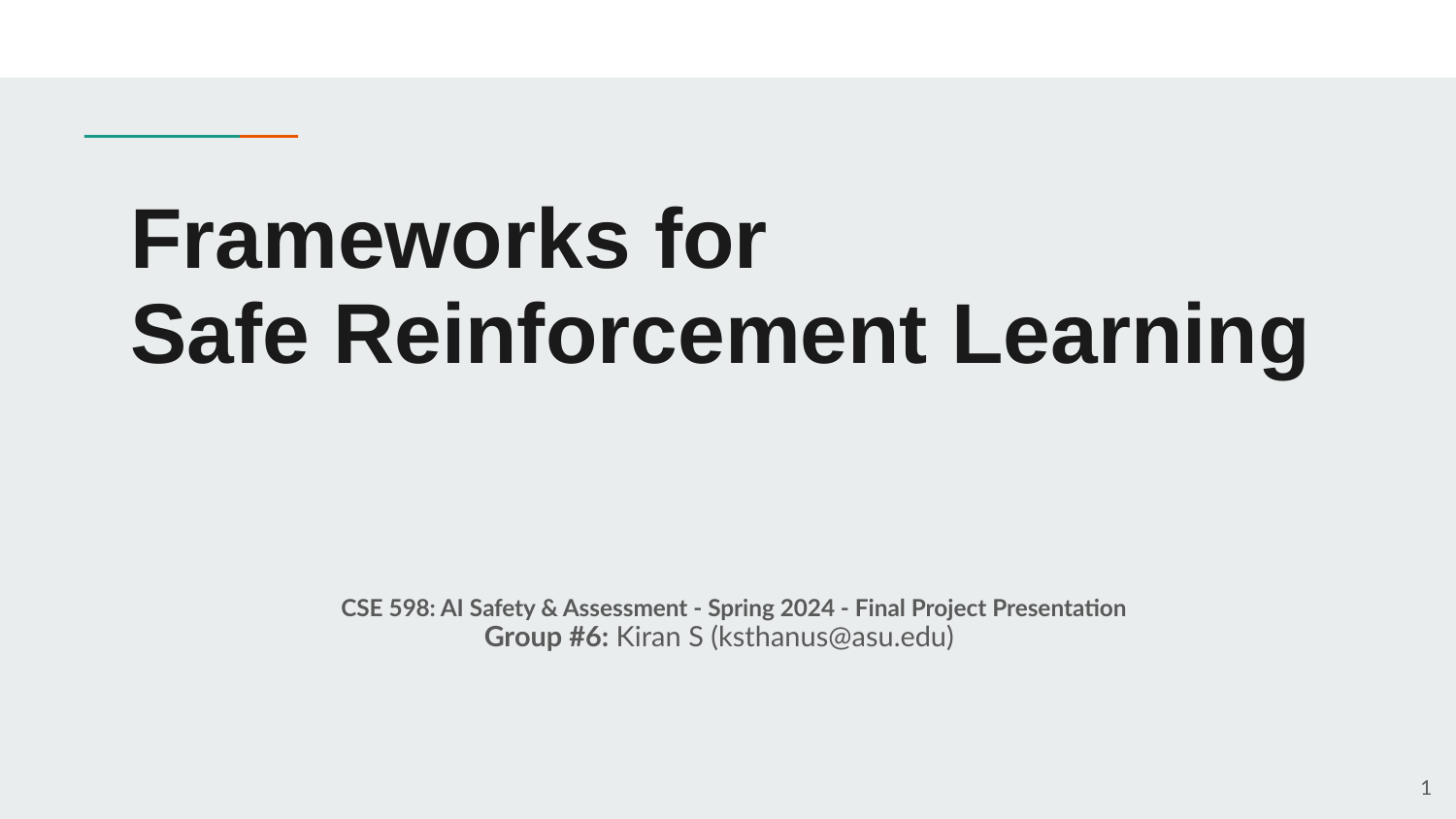

# Frameworks for Safe Reinforcement Learning

CSE 598: AI Safety & Assessment - Spring 2024 - Final Project Presentation
Group #6: Kiran S (ksthanus@asu.edu)
1